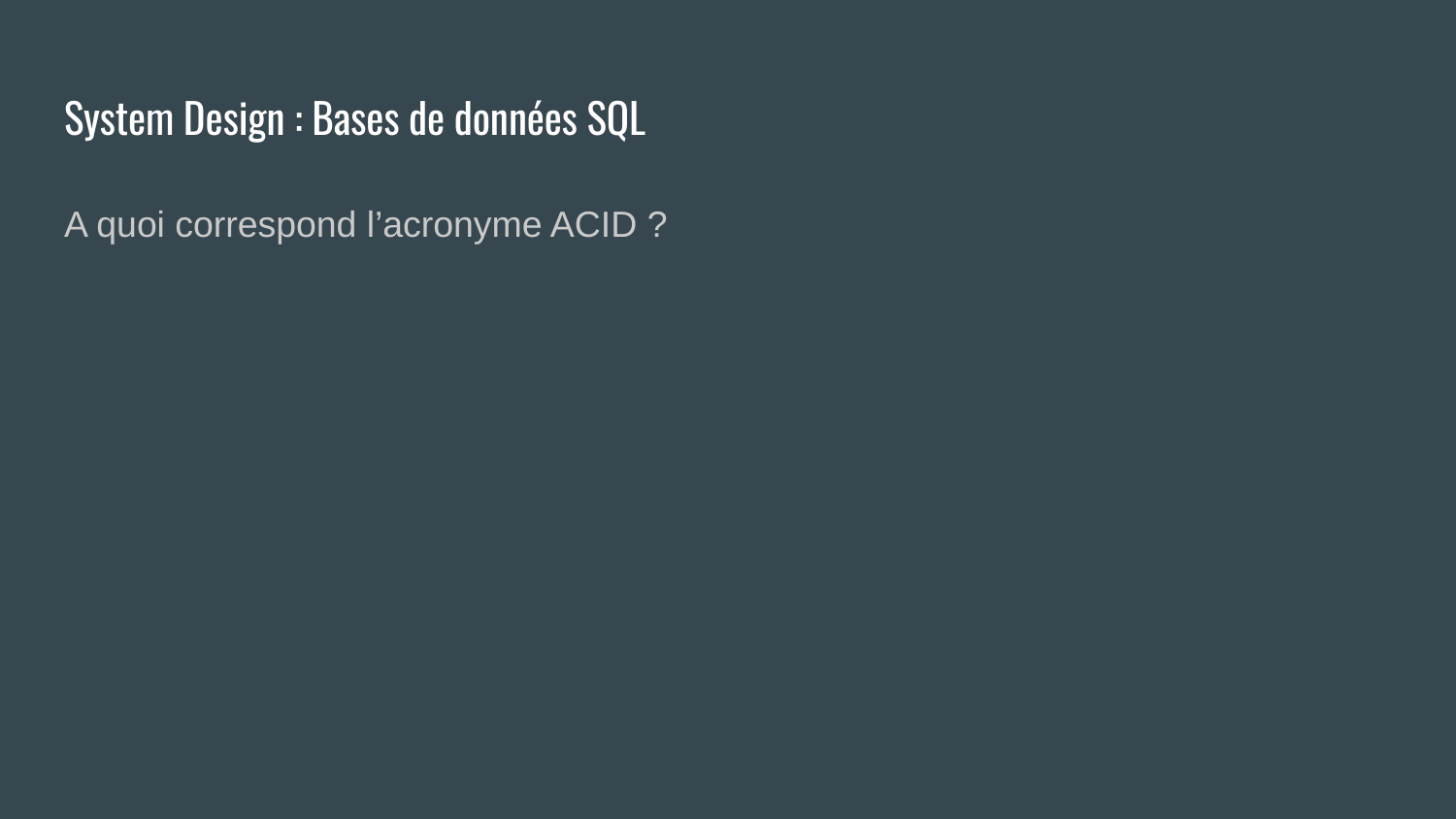

# System Design : Bases de données SQL

A quoi correspond l’acronyme ACID ?